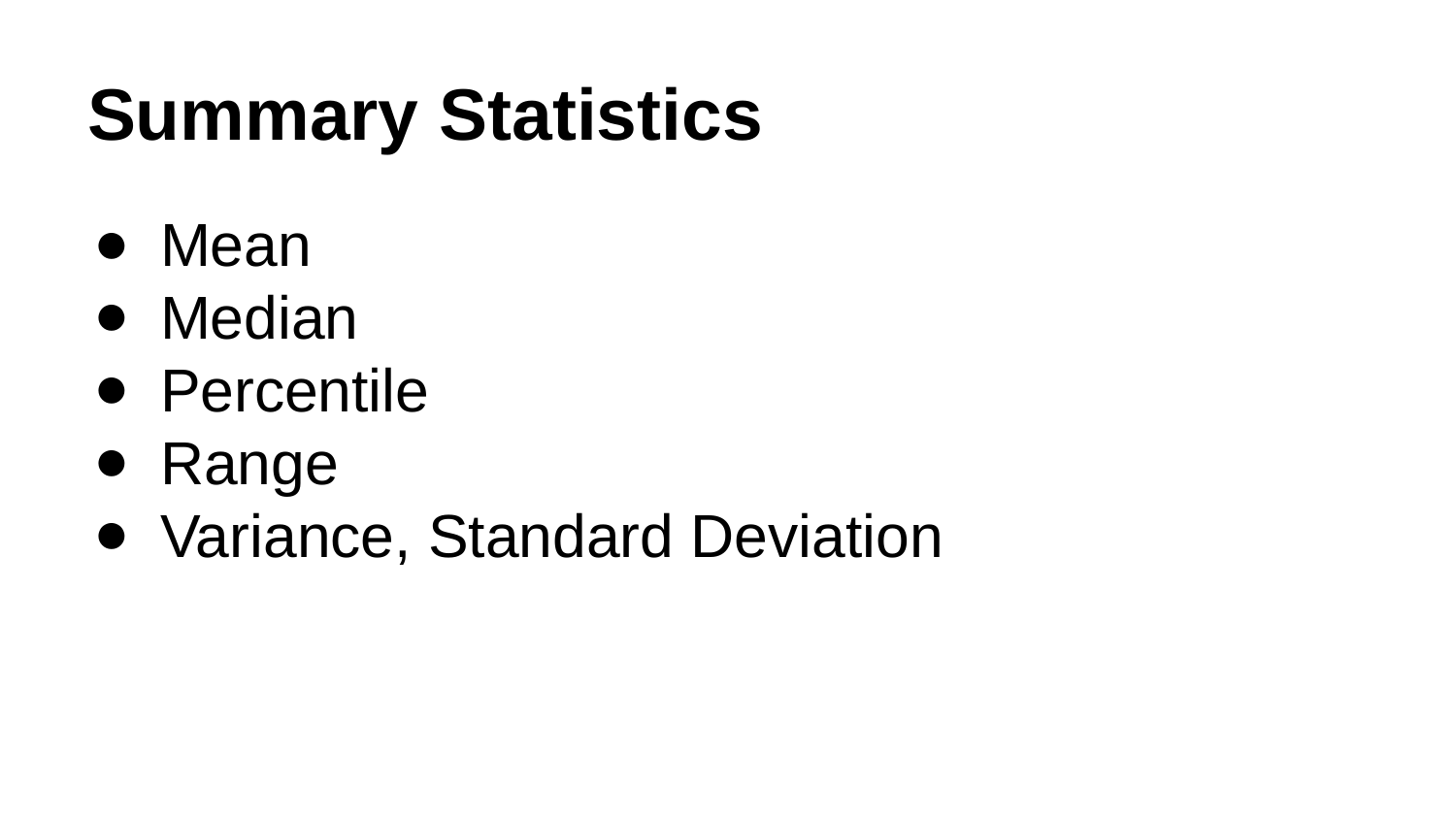

# Summary Statistics
Mean
Median
Percentile
Range
Variance, Standard Deviation